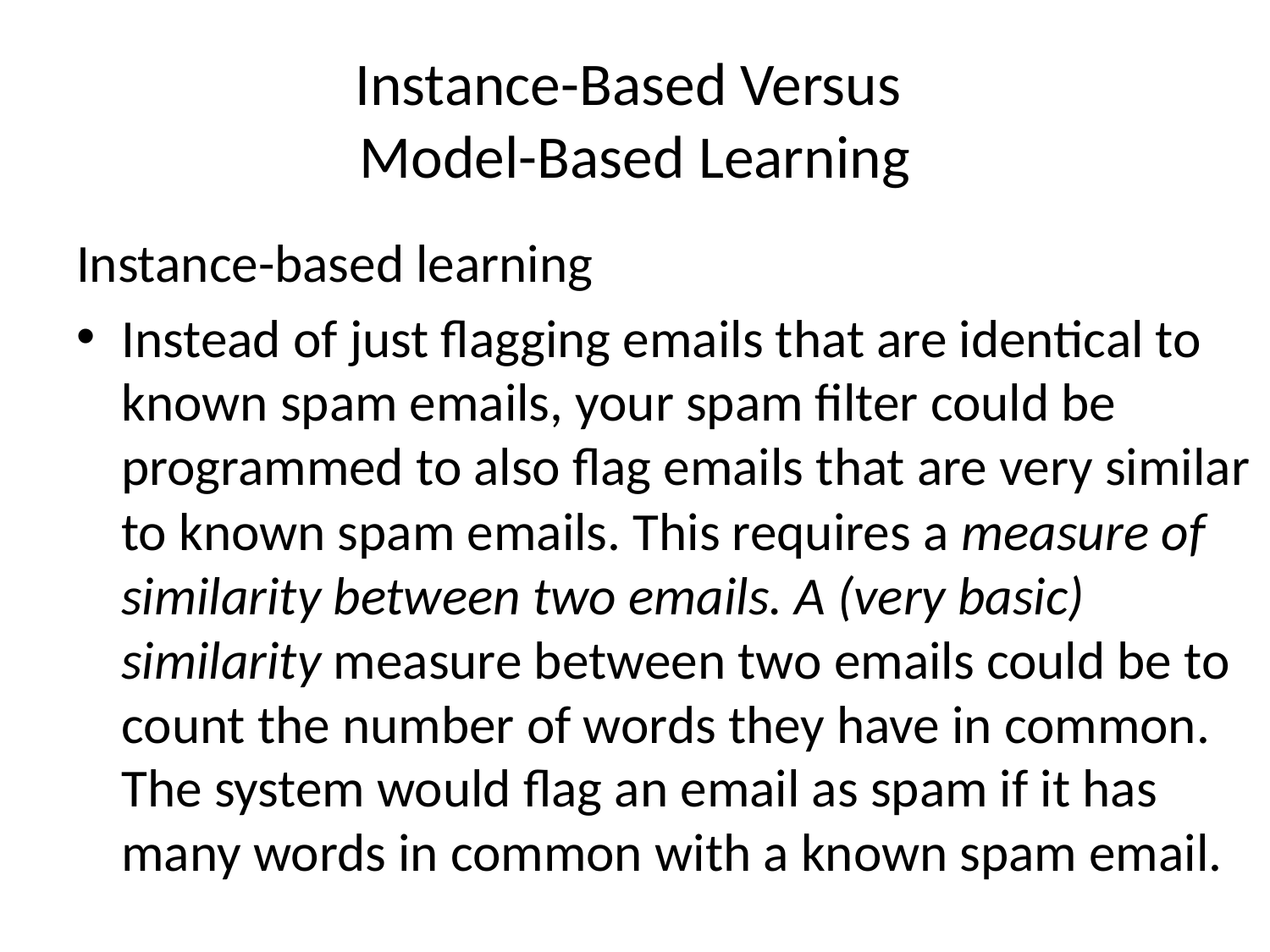

# Instance-Based Versus Model-Based Learning
Instance-based learning
Instead of just flagging emails that are identical to known spam emails, your spam filter could be programmed to also flag emails that are very similar to known spam emails. This requires a measure of similarity between two emails. A (very basic) similarity measure between two emails could be to count the number of words they have in common. The system would flag an email as spam if it has many words in common with a known spam email.